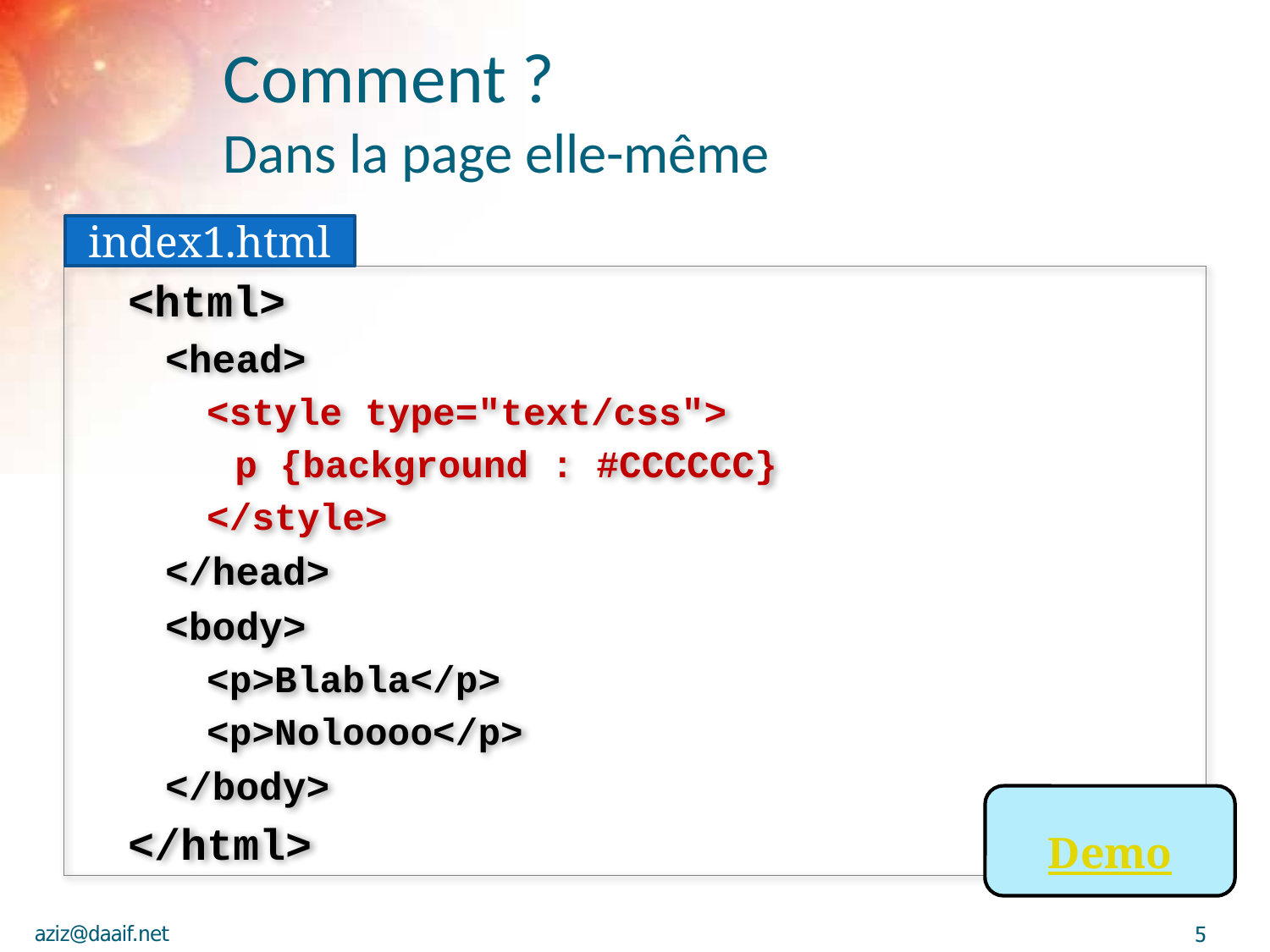

# Comment ? Dans la page elle-même
index1.html
<html>
<head>
<style type="text/css">
		p {background : #CCCCCC}
</style>
</head>
<body>
<p>Blabla</p>
<p>Noloooo</p>
</body>
</html>

Demo
aziz@daaif.net
5